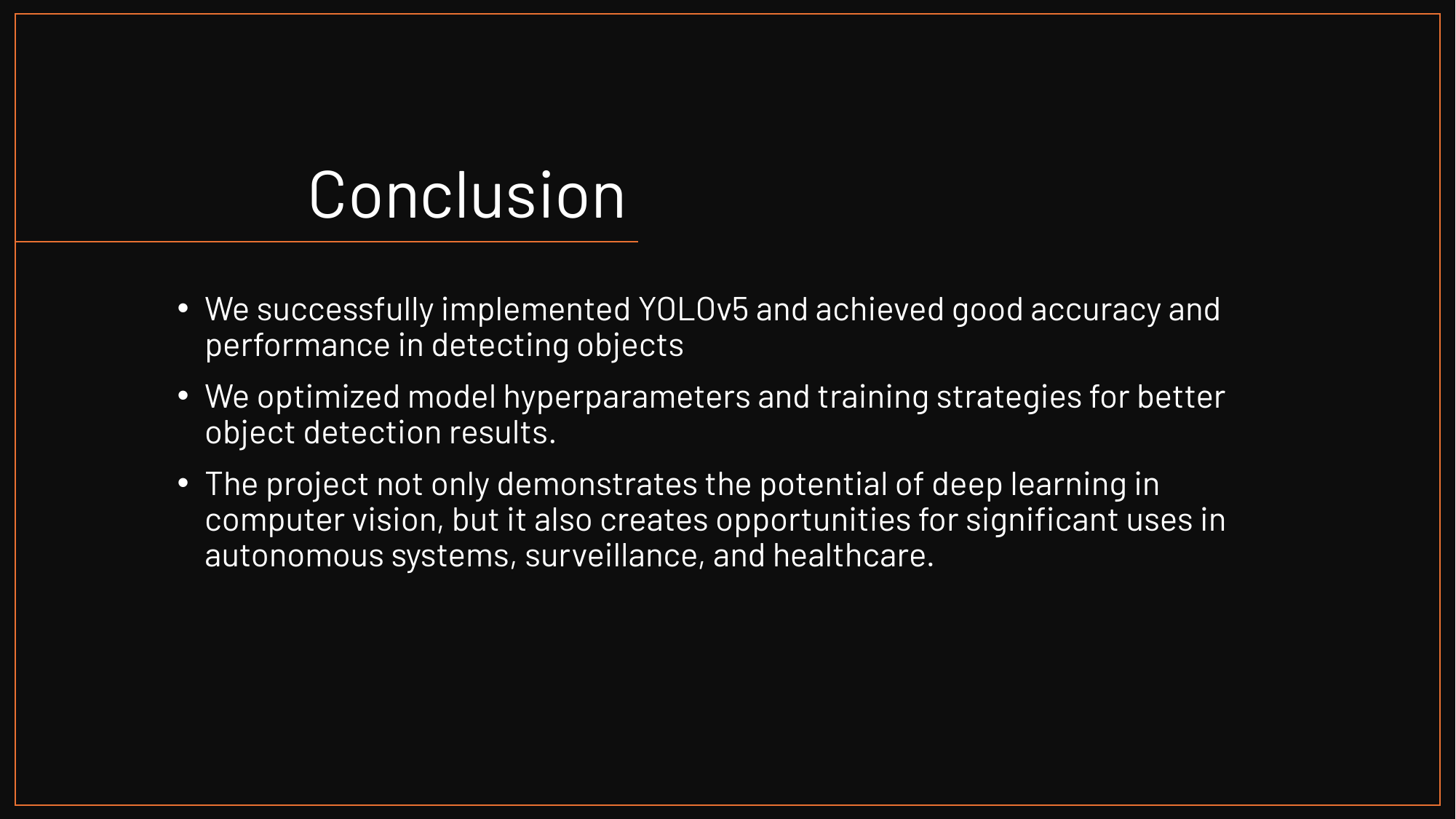

# Conclusion
We successfully implemented YOLOv5 and achieved good accuracy and performance in detecting objects
We optimized model hyperparameters and training strategies for better object detection results.
The project not only demonstrates the potential of deep learning in computer vision, but it also creates opportunities for significant uses in autonomous systems, surveillance, and healthcare.